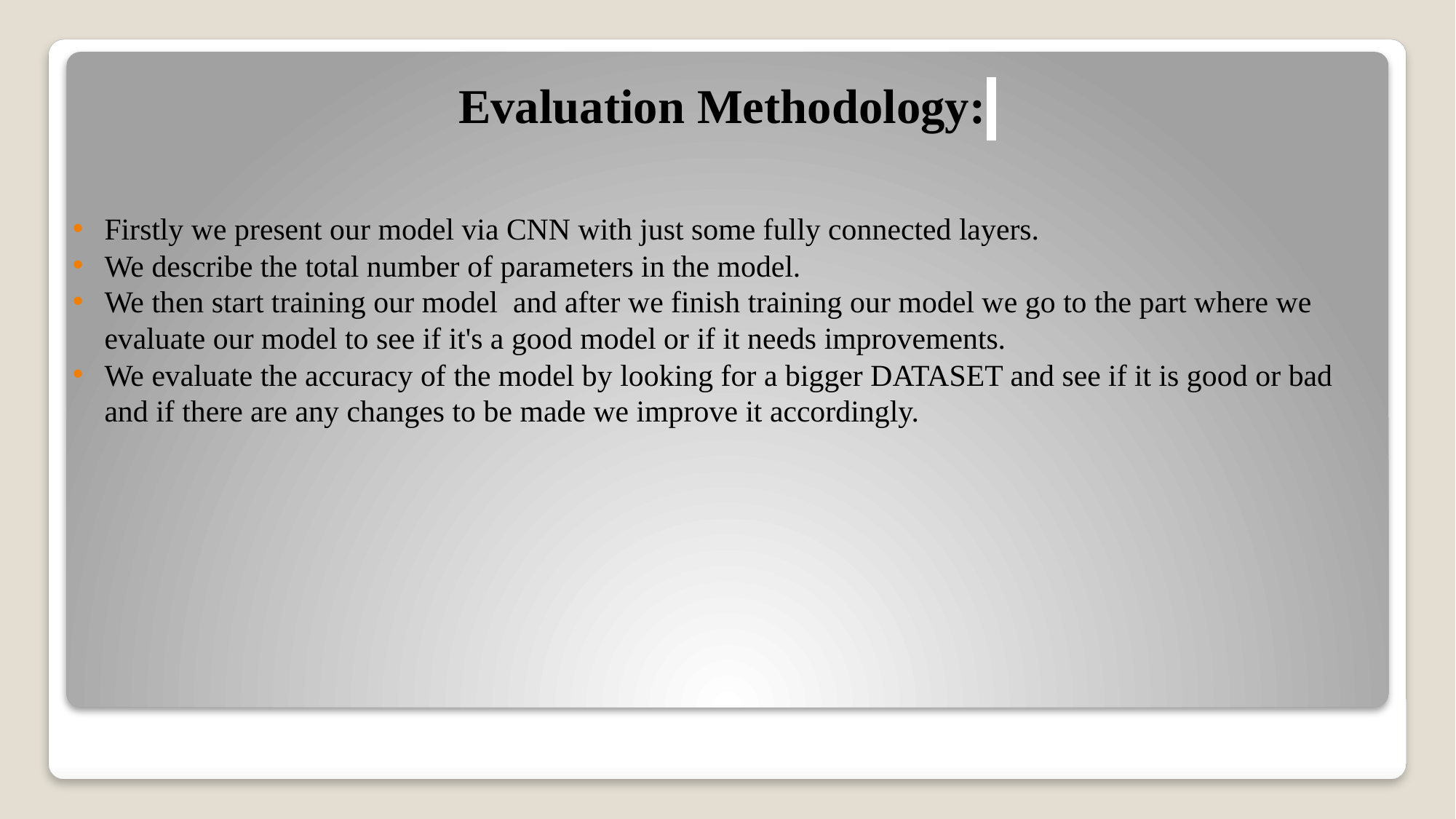

# Evaluation Methodology:

Firstly we present our model via CNN with just some fully connected layers.
We describe the total number of parameters in the model.
We then start training our model  and after we finish training our model we go to the part where we evaluate our model to see if it's a good model or if it needs improvements.
We evaluate the accuracy of the model by looking for a bigger DATASET and see if it is good or bad and if there are any changes to be made we improve it accordingly.